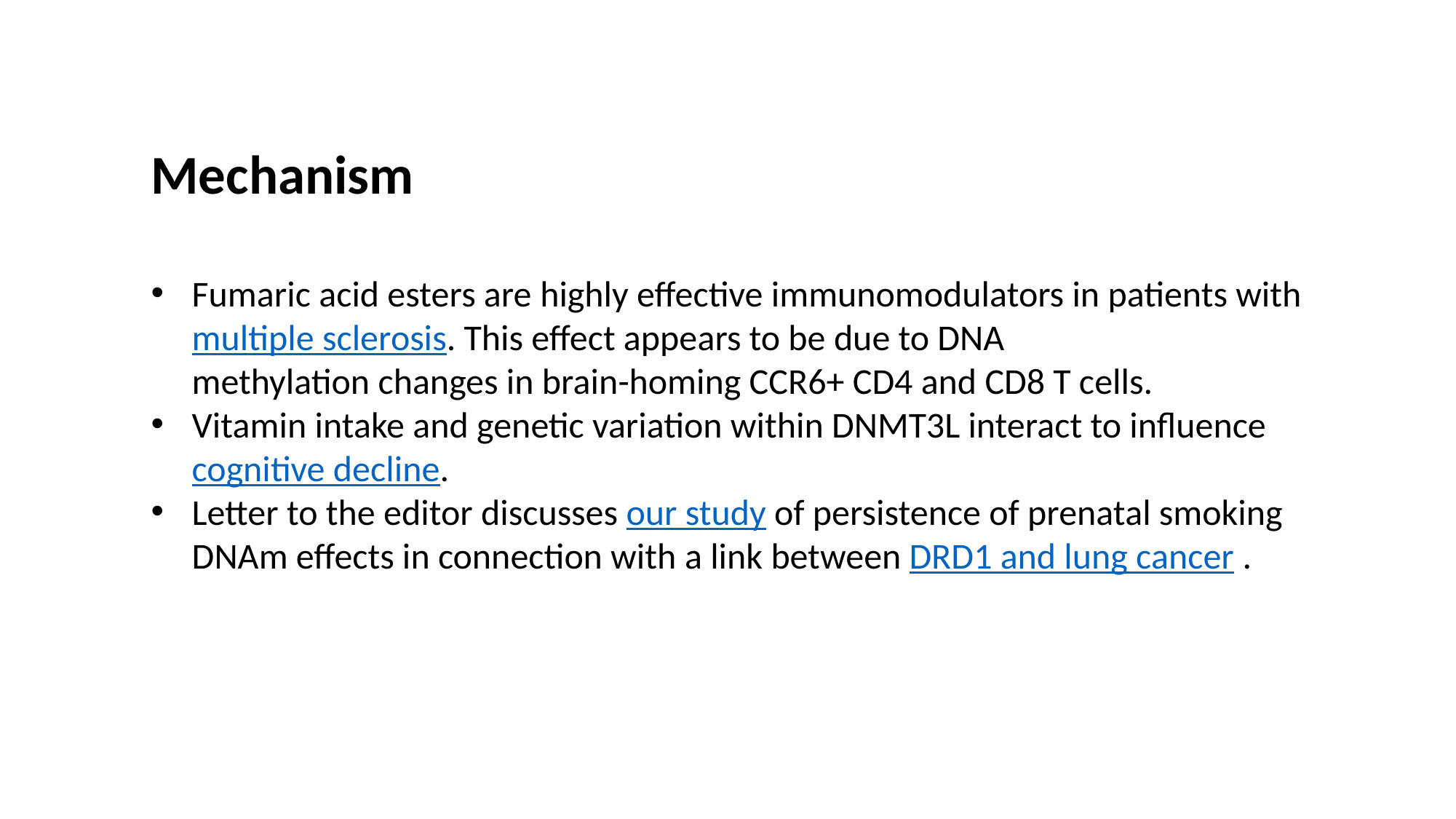

Mechanism
Fumaric acid esters are highly effective immunomodulators in patients with multiple sclerosis. This effect appears to be due to DNA methylation changes in brain-homing CCR6+ CD4 and CD8 T cells.
Vitamin intake and genetic variation within DNMT3L interact to influence cognitive decline.
Letter to the editor discusses our study of persistence of prenatal smoking DNAm effects in connection with a link between DRD1 and lung cancer .